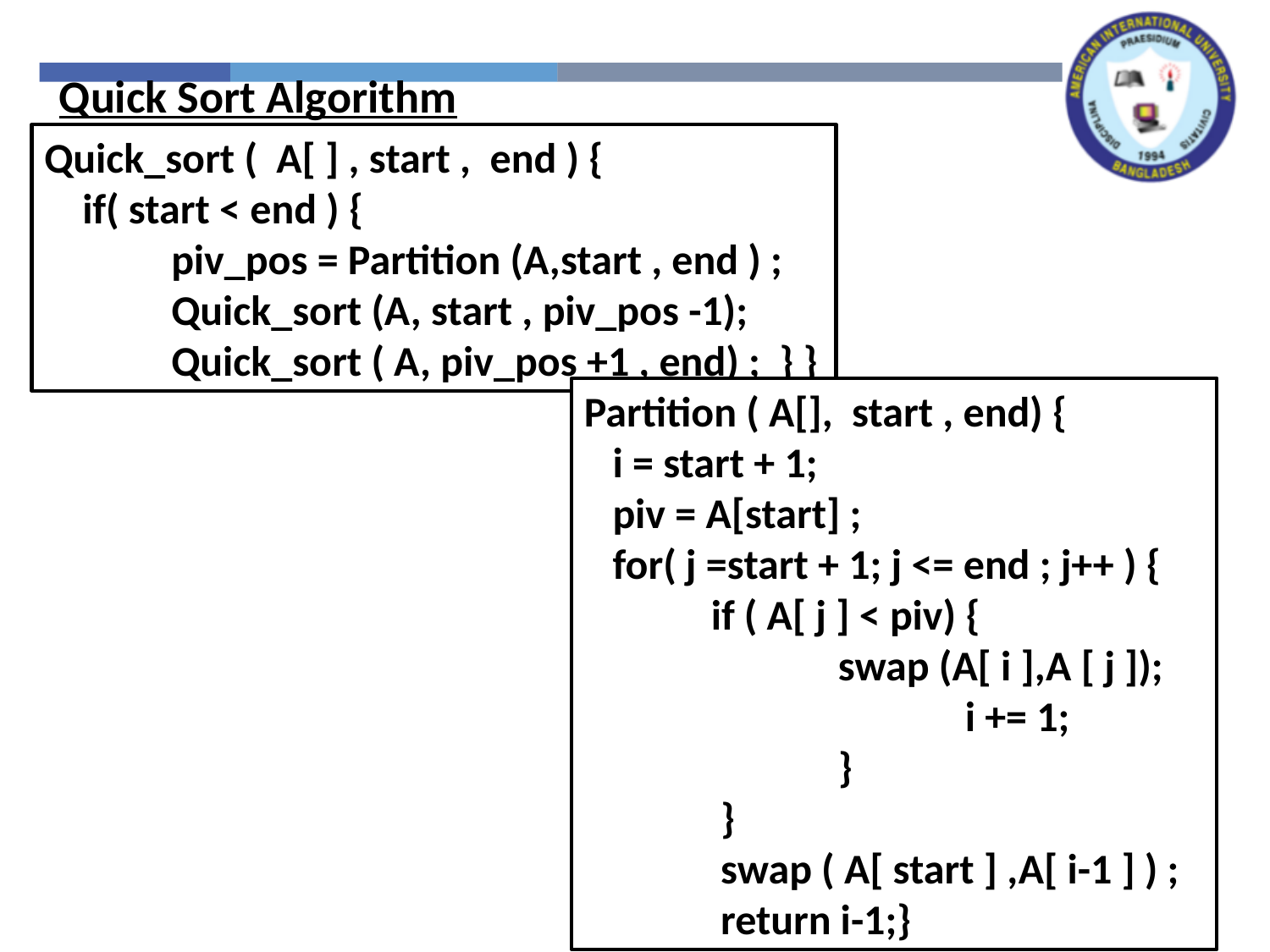

Quick Sort Algorithm

Quick_sort (  A[ ] , start ,  end ) {
    if( start < end ) {
	piv_pos = Partition (A,start , end ) ; 		Quick_sort (A, start , piv_pos -1);
	Quick_sort ( A, piv_pos +1 , end) ;  } }
Partition ( A[],  start , end) {
   i = start + 1;
   piv = A[start] ;
   for( j =start + 1; j <= end ; j++ ) {
	if ( A[ j ] < piv) {
		swap (A[ i ],A [ j ]);
			i += 1;
		}
	 }
	 swap ( A[ start ] ,A[ i-1 ] ) ;
	 return i-1;}